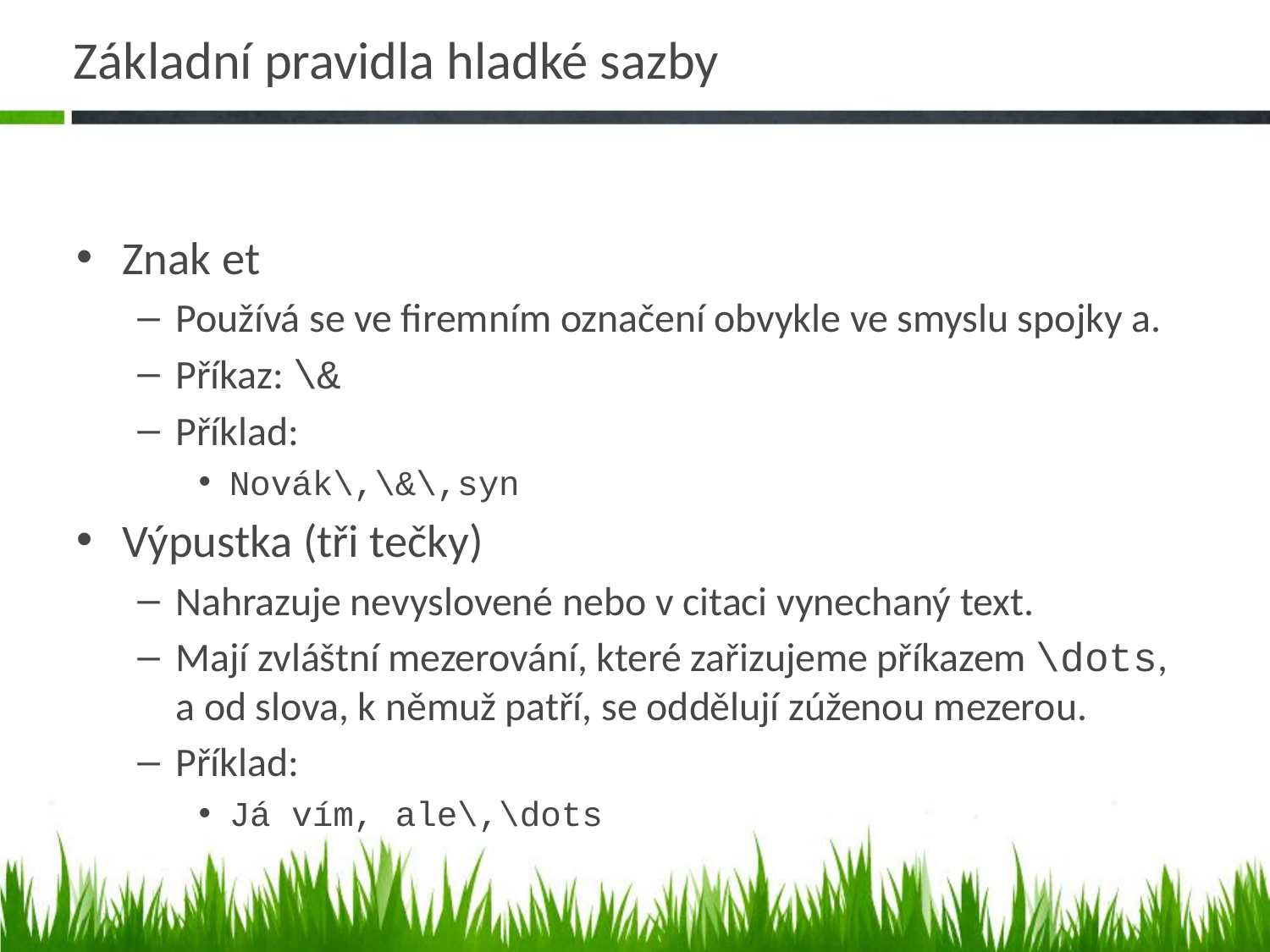

# Základní pravidla hladké sazby
Znak et
Používá se ve firemním označení obvykle ve smyslu spojky a.
Příkaz: \&
Příklad:
Novák\,\&\,syn
Výpustka (tři tečky)
Nahrazuje nevyslovené nebo v citaci vynechaný text.
Mají zvláštní mezerování, které zařizujeme příkazem \dots, a od slova, k němuž patří, se oddělují zúženou mezerou.
Příklad:
Já vím, ale\,\dots